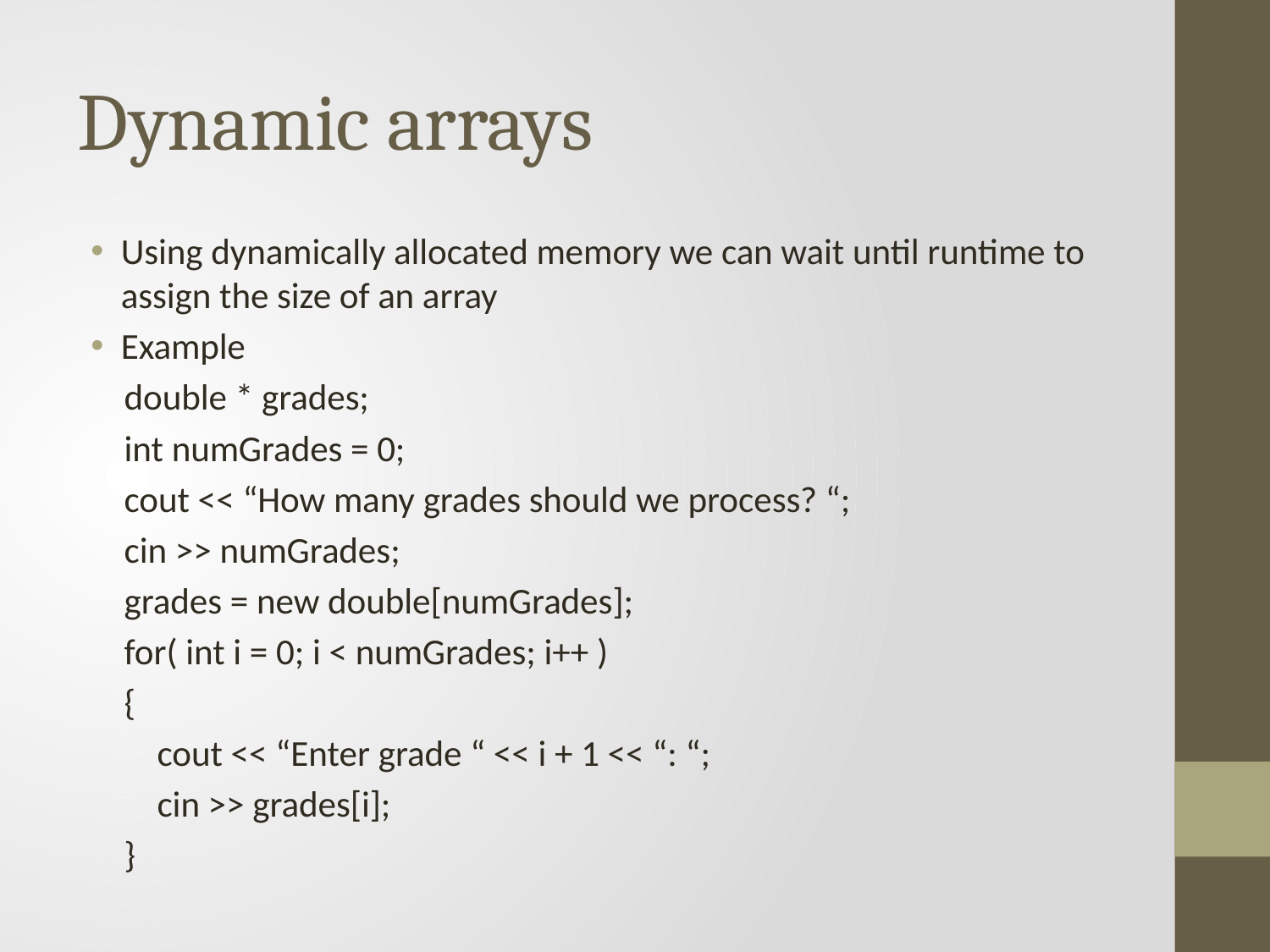

# Dynamic arrays
Using dynamically allocated memory we can wait until runtime to assign the size of an array
Example
    double * grades;
    int numGrades = 0;
    cout << “How many grades should we process? “;
    cin >> numGrades;
    grades = new double[numGrades];
    for( int i = 0; i < numGrades; i++ )
    {
        cout << “Enter grade “ << i + 1 << “: “;
        cin >> grades[i];
    }